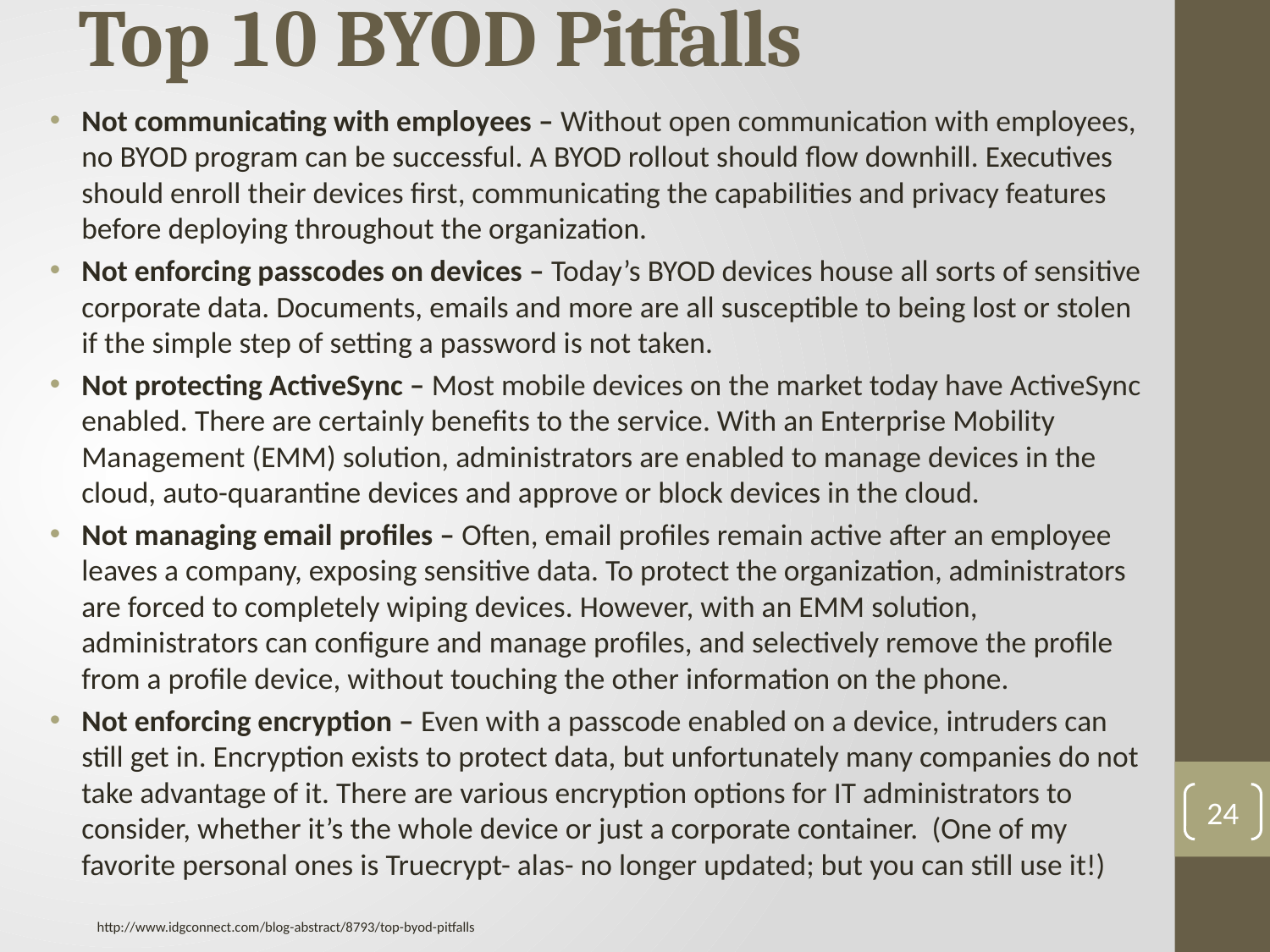

# Top 10 BYOD Pitfalls
Not communicating with employees – Without open communication with employees, no BYOD program can be successful. A BYOD rollout should flow downhill. Executives should enroll their devices first, communicating the capabilities and privacy features before deploying throughout the organization.
Not enforcing passcodes on devices – Today’s BYOD devices house all sorts of sensitive corporate data. Documents, emails and more are all susceptible to being lost or stolen if the simple step of setting a password is not taken.
Not protecting ActiveSync – Most mobile devices on the market today have ActiveSync enabled. There are certainly benefits to the service. With an Enterprise Mobility Management (EMM) solution, administrators are enabled to manage devices in the cloud, auto-quarantine devices and approve or block devices in the cloud.
Not managing email profiles – Often, email profiles remain active after an employee leaves a company, exposing sensitive data. To protect the organization, administrators are forced to completely wiping devices. However, with an EMM solution, administrators can configure and manage profiles, and selectively remove the profile from a profile device, without touching the other information on the phone.
Not enforcing encryption – Even with a passcode enabled on a device, intruders can still get in. Encryption exists to protect data, but unfortunately many companies do not take advantage of it. There are various encryption options for IT administrators to consider, whether it’s the whole device or just a corporate container.  (One of my favorite personal ones is Truecrypt- alas- no longer updated; but you can still use it!)
24
http://www.idgconnect.com/blog-abstract/8793/top-byod-pitfalls